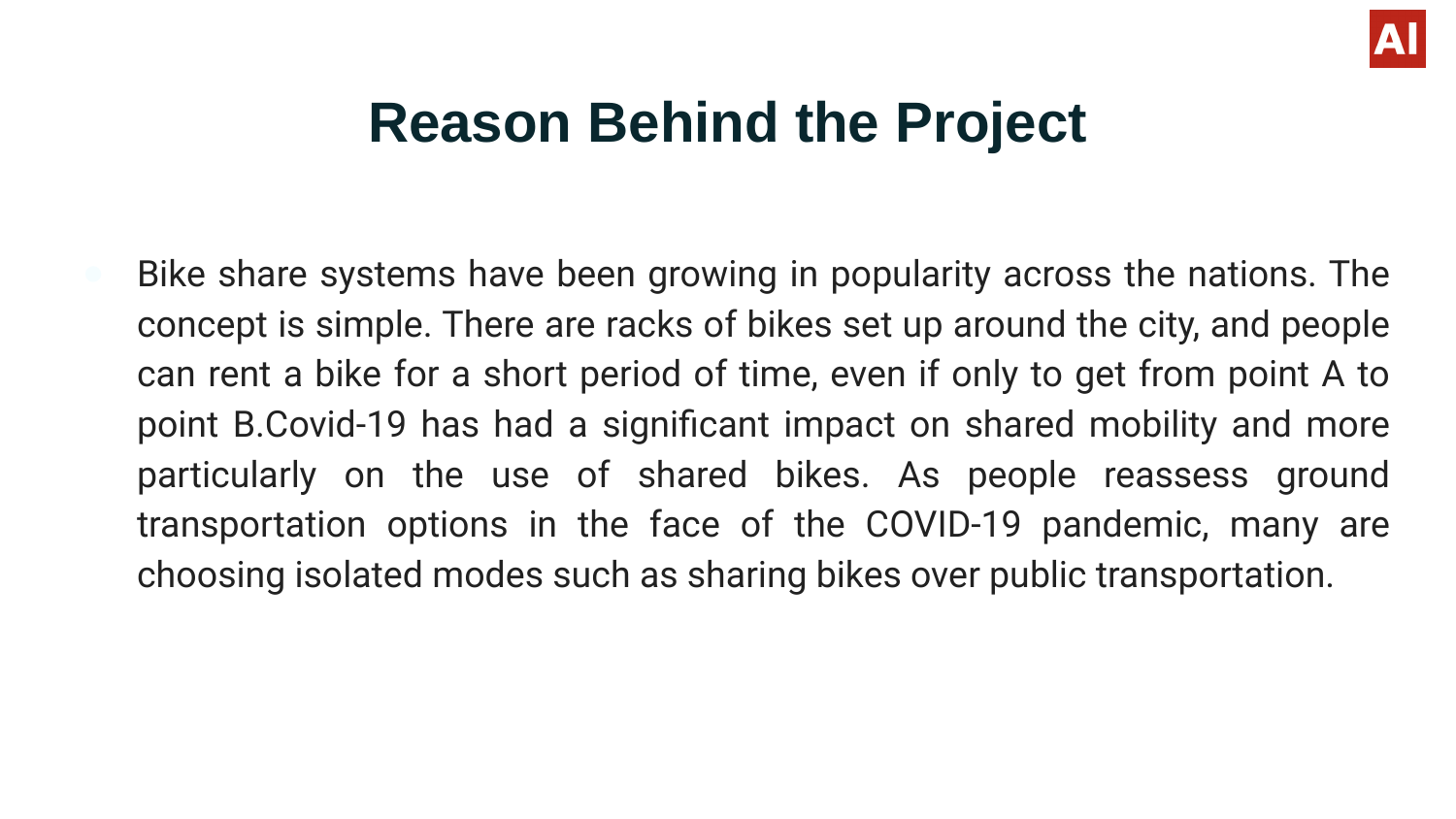

# Reason Behind the Project

Bike share systems have been growing in popularity across the nations. The concept is simple. There are racks of bikes set up around the city, and people can rent a bike for a short period of time, even if only to get from point A to point B.Covid-19 has had a significant impact on shared mobility and more particularly on the use of shared bikes. As people reassess ground transportation options in the face of the COVID-19 pandemic, many are choosing isolated modes such as sharing bikes over public transportation.